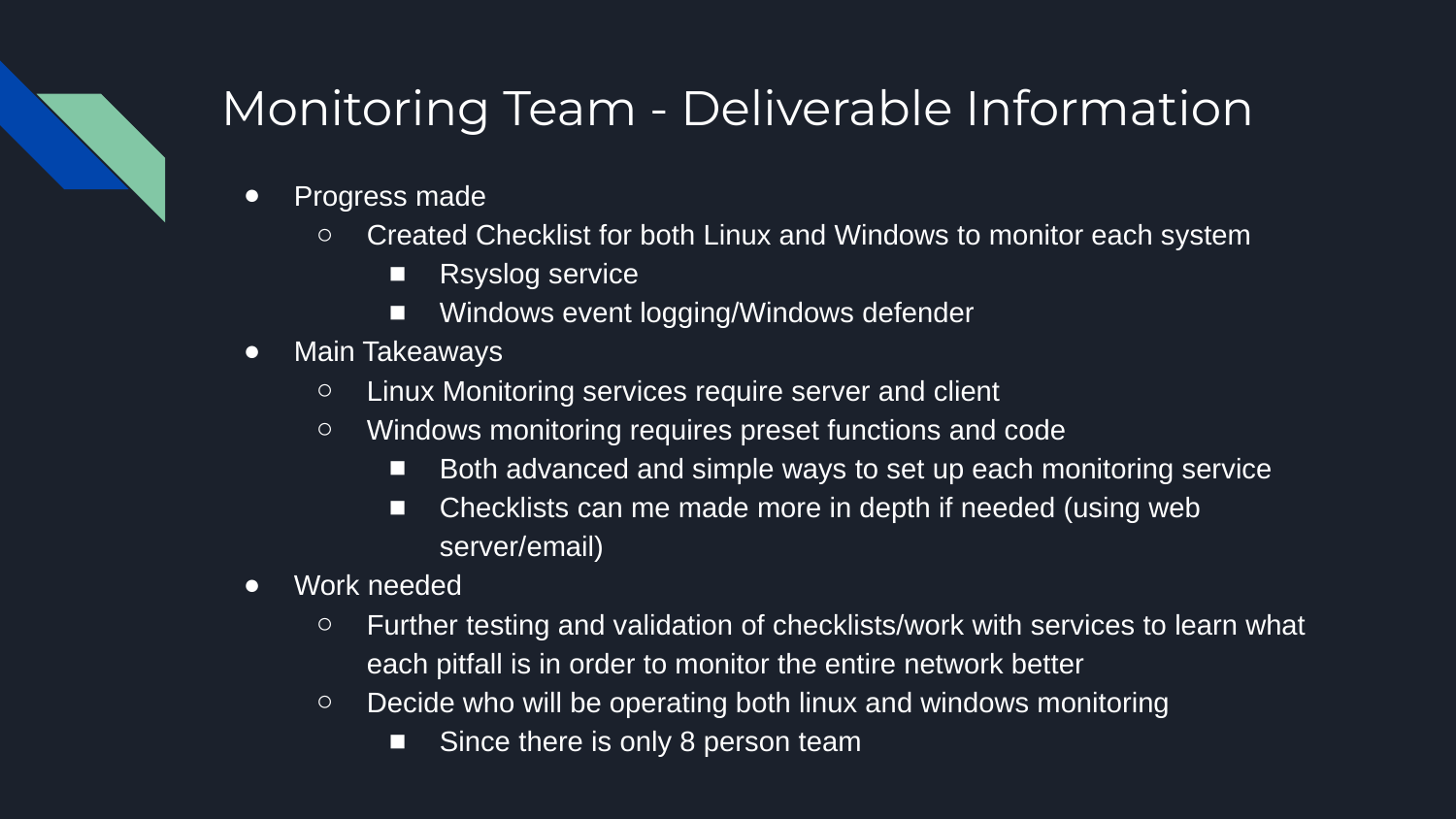

# Monitoring Team - Deliverable Information
Progress made
Created Checklist for both Linux and Windows to monitor each system
Rsyslog service
Windows event logging/Windows defender
Main Takeaways
Linux Monitoring services require server and client
Windows monitoring requires preset functions and code
Both advanced and simple ways to set up each monitoring service
Checklists can me made more in depth if needed (using web server/email)
Work needed
Further testing and validation of checklists/work with services to learn what each pitfall is in order to monitor the entire network better
Decide who will be operating both linux and windows monitoring
Since there is only 8 person team